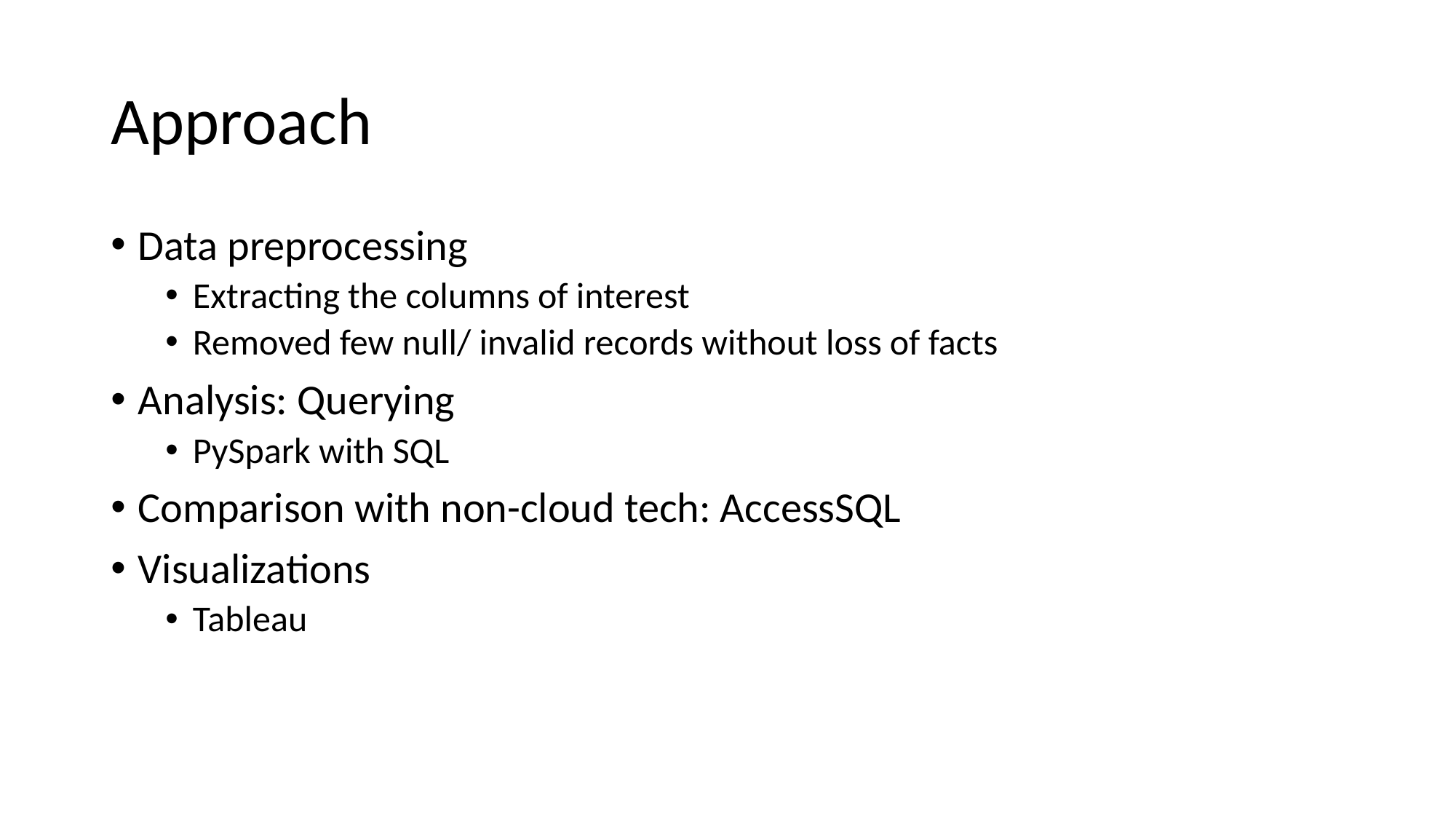

# Approach
Data preprocessing
Extracting the columns of interest
Removed few null/ invalid records without loss of facts
Analysis: Querying
PySpark with SQL
Comparison with non-cloud tech: AccessSQL
Visualizations
Tableau